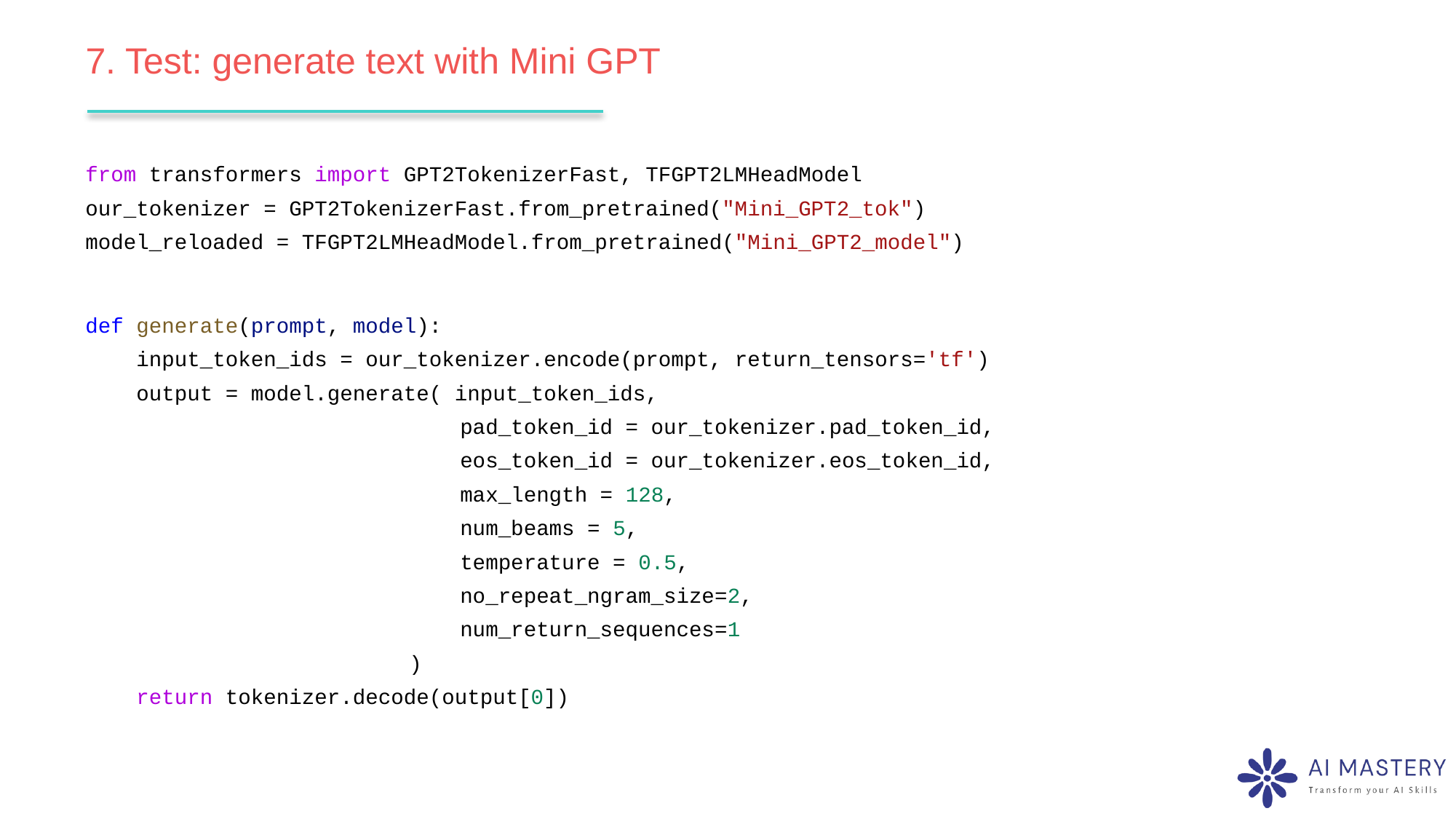

# 7. Test: generate text with Mini GPT
from transformers import GPT2TokenizerFast, TFGPT2LMHeadModel
our_tokenizer = GPT2TokenizerFast.from_pretrained("Mini_GPT2_tok")
model_reloaded = TFGPT2LMHeadModel.from_pretrained("Mini_GPT2_model")
def generate(prompt, model):
    input_token_ids = our_tokenizer.encode(prompt, return_tensors='tf')
    output = model.generate( input_token_ids,
        pad_token_id = our_tokenizer.pad_token_id,
        eos_token_id = our_tokenizer.eos_token_id,
        max_length = 128,
        num_beams = 5,
        temperature = 0.5,
        no_repeat_ngram_size=2,
        num_return_sequences=1
    )
    return tokenizer.decode(output[0])